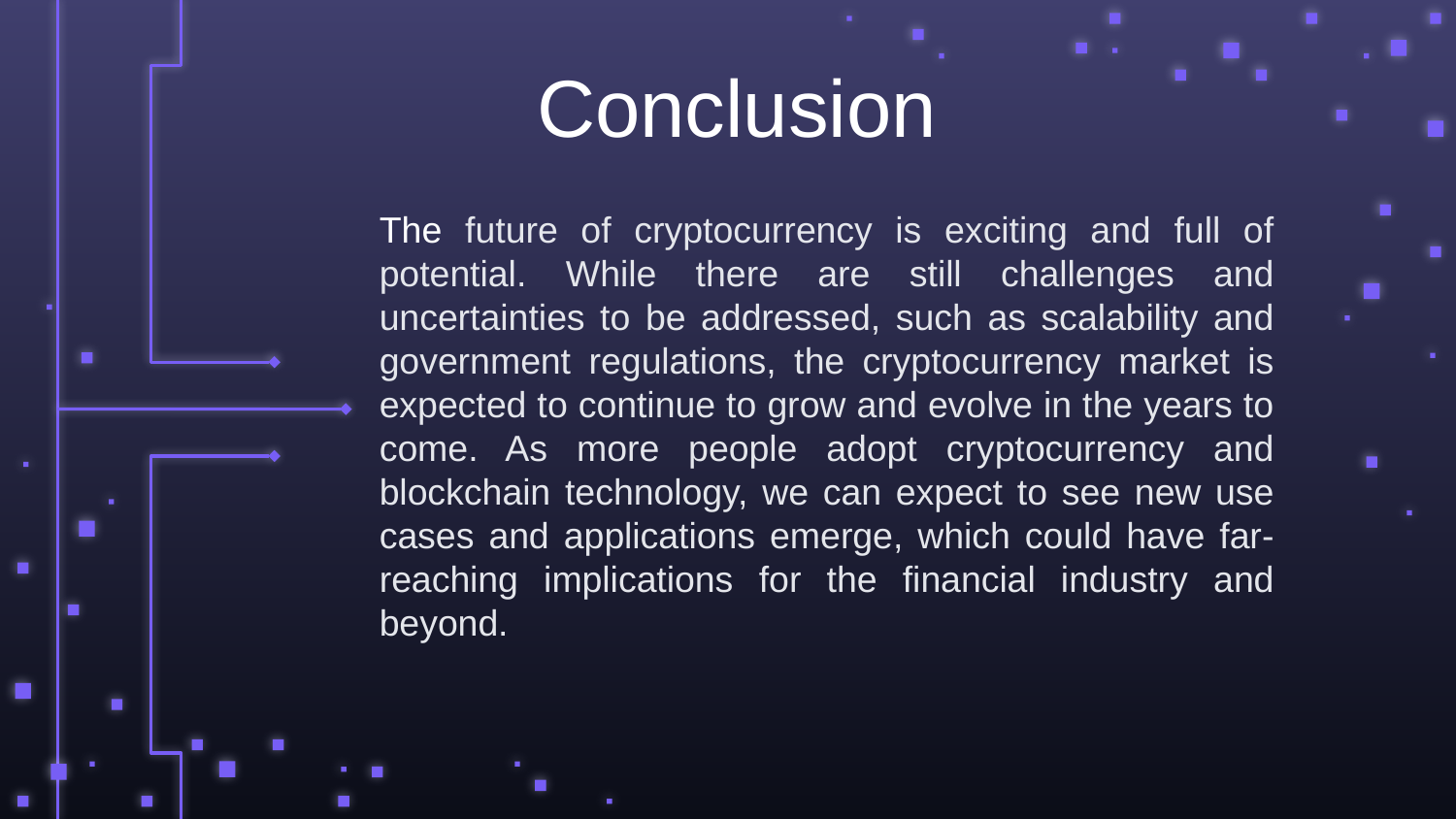

# Conclusion

The future of cryptocurrency is exciting and full of potential. While there are still challenges and uncertainties to be addressed, such as scalability and government regulations, the cryptocurrency market is expected to continue to grow and evolve in the years to come. As more people adopt cryptocurrency and blockchain technology, we can expect to see new use cases and applications emerge, which could have far-reaching implications for the financial industry and beyond.